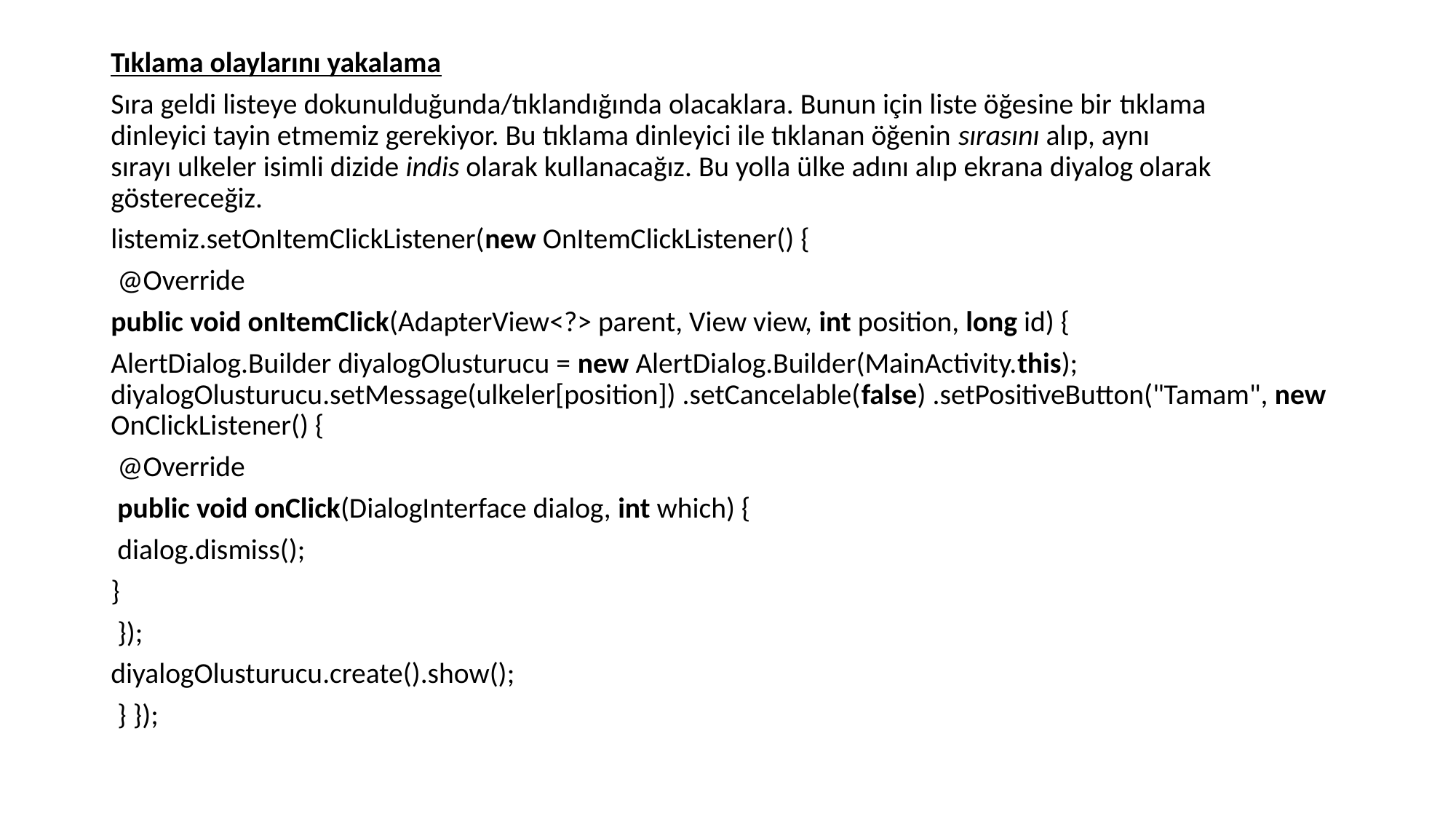

Tıklama olaylarını yakalama
Sıra geldi listeye dokunulduğunda/tıklandığında olacaklara. Bunun için liste öğesine bir tıklama dinleyici tayin etmemiz gerekiyor. Bu tıklama dinleyici ile tıklanan öğenin sırasını alıp, aynı sırayı ulkeler isimli dizide indis olarak kullanacağız. Bu yolla ülke adını alıp ekrana diyalog olarak göstereceğiz.
listemiz.setOnItemClickListener(new OnItemClickListener() {
 @Override
public void onItemClick(AdapterView<?> parent, View view, int position, long id) {
AlertDialog.Builder diyalogOlusturucu = new AlertDialog.Builder(MainActivity.this); diyalogOlusturucu.setMessage(ulkeler[position]) .setCancelable(false) .setPositiveButton("Tamam", new OnClickListener() {
 @Override
 public void onClick(DialogInterface dialog, int which) {
 dialog.dismiss();
}
 });
diyalogOlusturucu.create().show();
 } });